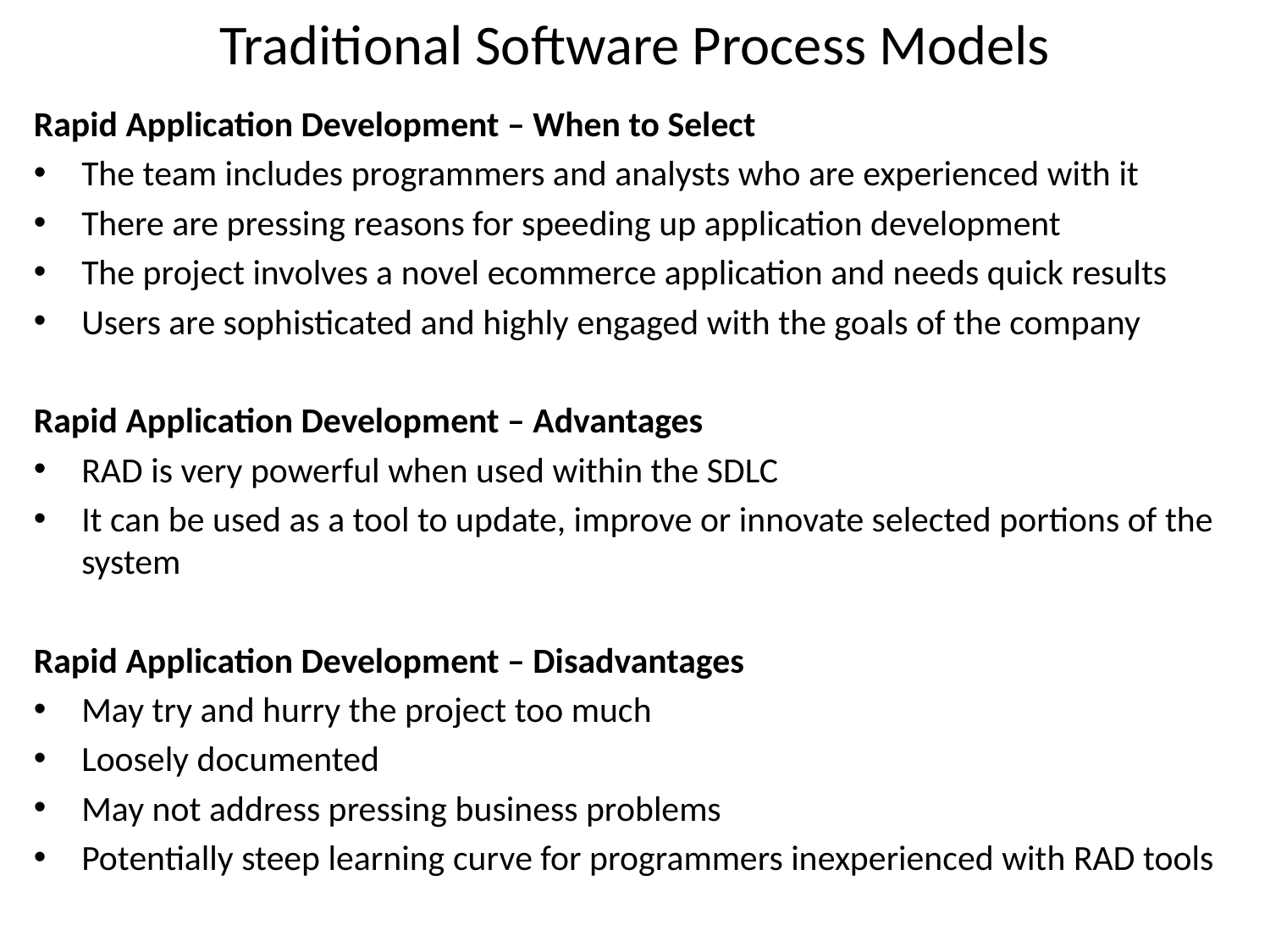

# Traditional Software Process Models
Rapid Application Development – When to Select
The team includes programmers and analysts who are experienced with it
There are pressing reasons for speeding up application development
The project involves a novel ecommerce application and needs quick results
Users are sophisticated and highly engaged with the goals of the company

Rapid Application Development – Advantages
RAD is very powerful when used within the SDLC
It can be used as a tool to update, improve or innovate selected portions of the system

Rapid Application Development – Disadvantages
May try and hurry the project too much
Loosely documented
May not address pressing business problems
Potentially steep learning curve for programmers inexperienced with RAD tools